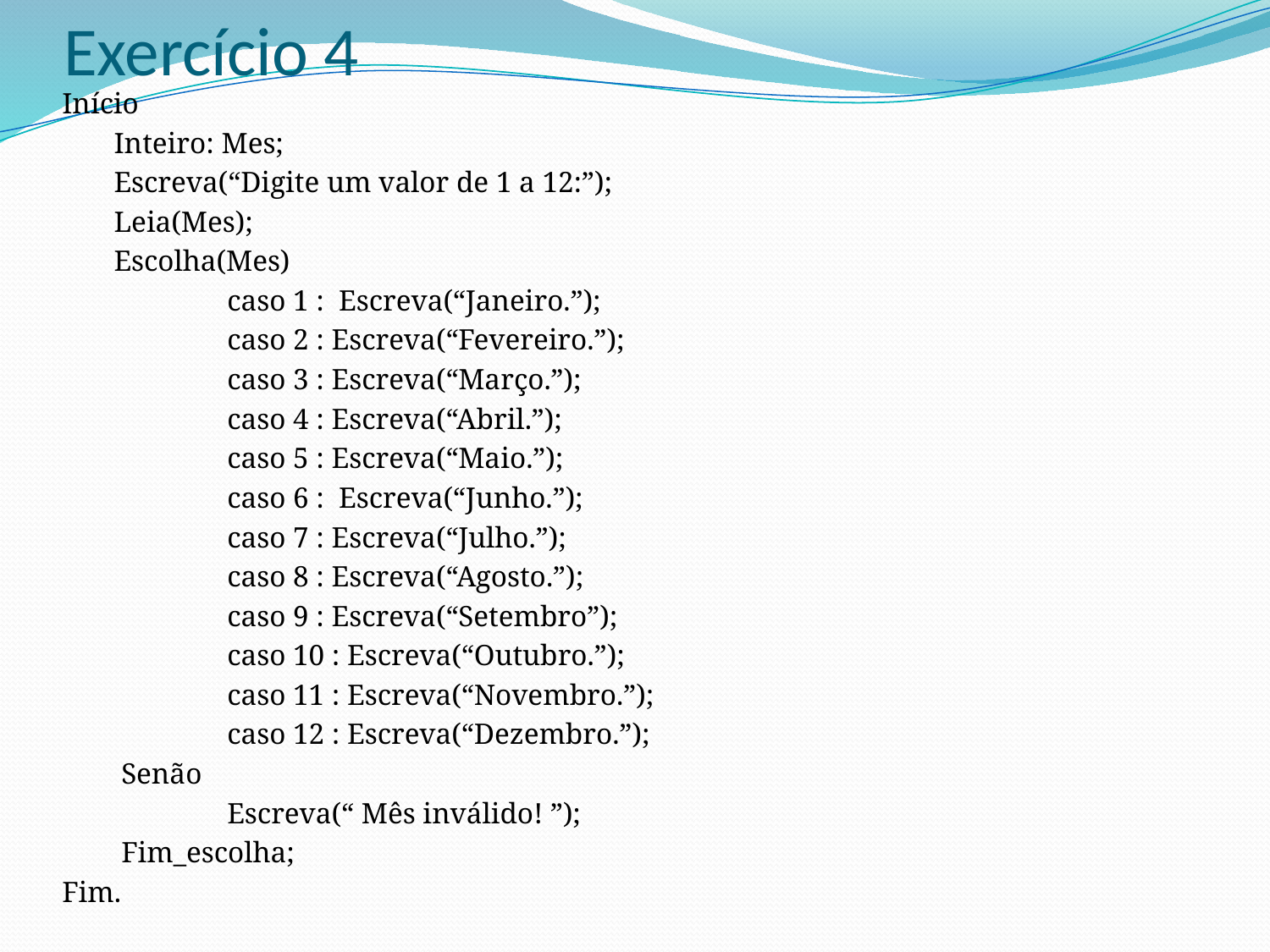

# Exercício 4
Início
       Inteiro: Mes;
       Escreva(“Digite um valor de 1 a 12:”);
       Leia(Mes);
       Escolha(Mes)
		caso 1 :  Escreva(“Janeiro.”);
		caso 2 : Escreva(“Fevereiro.”);
		caso 3 : Escreva(“Março.”);
		caso 4 : Escreva(“Abril.”);
		caso 5 : Escreva(“Maio.”);
		caso 6 :  Escreva(“Junho.”);
		caso 7 : Escreva(“Julho.”);
		caso 8 : Escreva(“Agosto.”);
		caso 9 : Escreva(“Setembro”);
		caso 10 : Escreva(“Outubro.”);
		caso 11 : Escreva(“Novembro.”);
		caso 12 : Escreva(“Dezembro.”);
        Senão
		Escreva(“ Mês inválido! ”);
        Fim_escolha;
Fim.